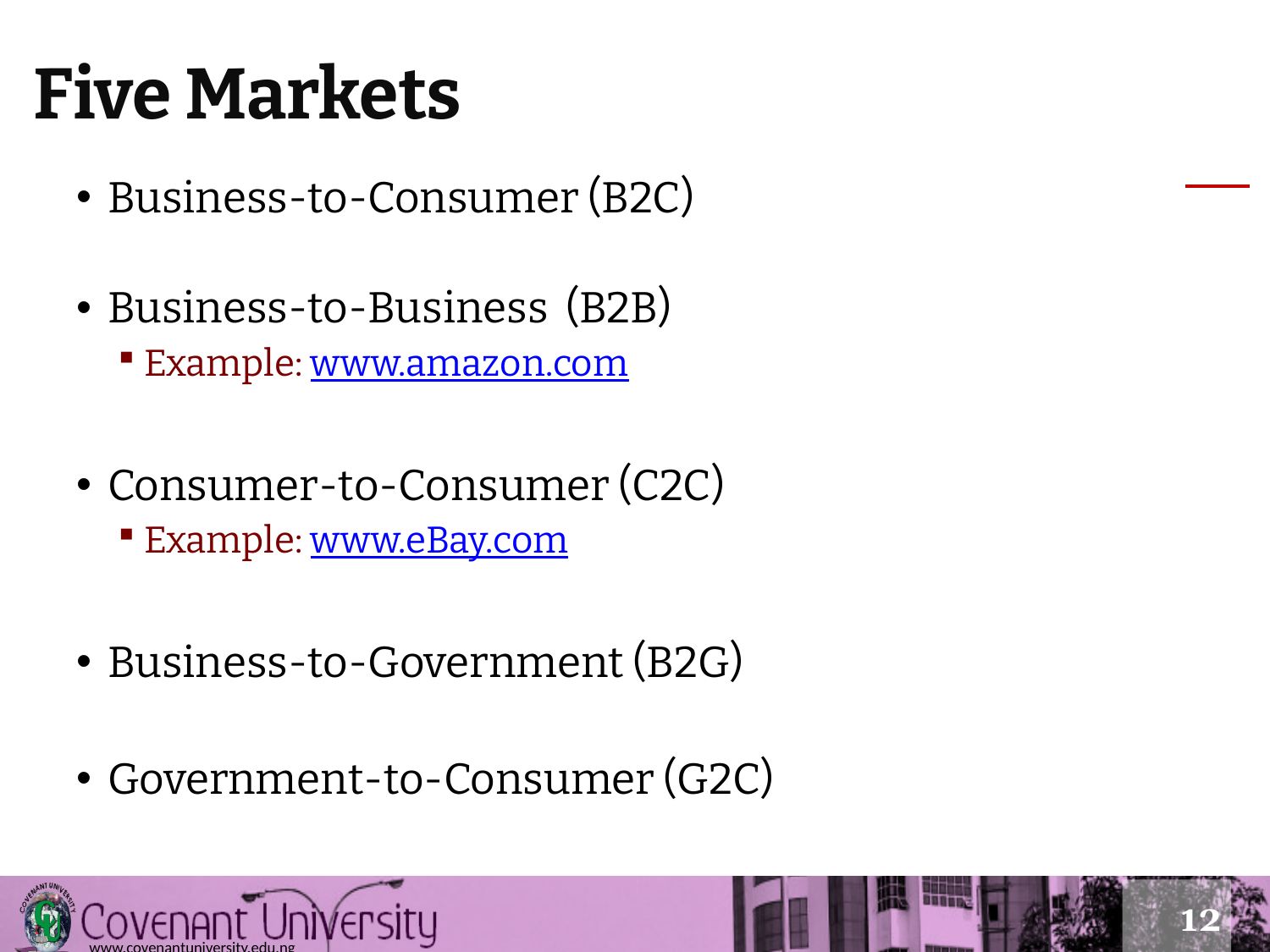

# Five Markets
Business-to-Consumer (B2C)

Business-to-Business  (B2B)
Example: www.amazon.com

Consumer-to-Consumer (C2C)
Example: www.eBay.com

Business-to-Government (B2G)

Government-to-Consumer (G2C)